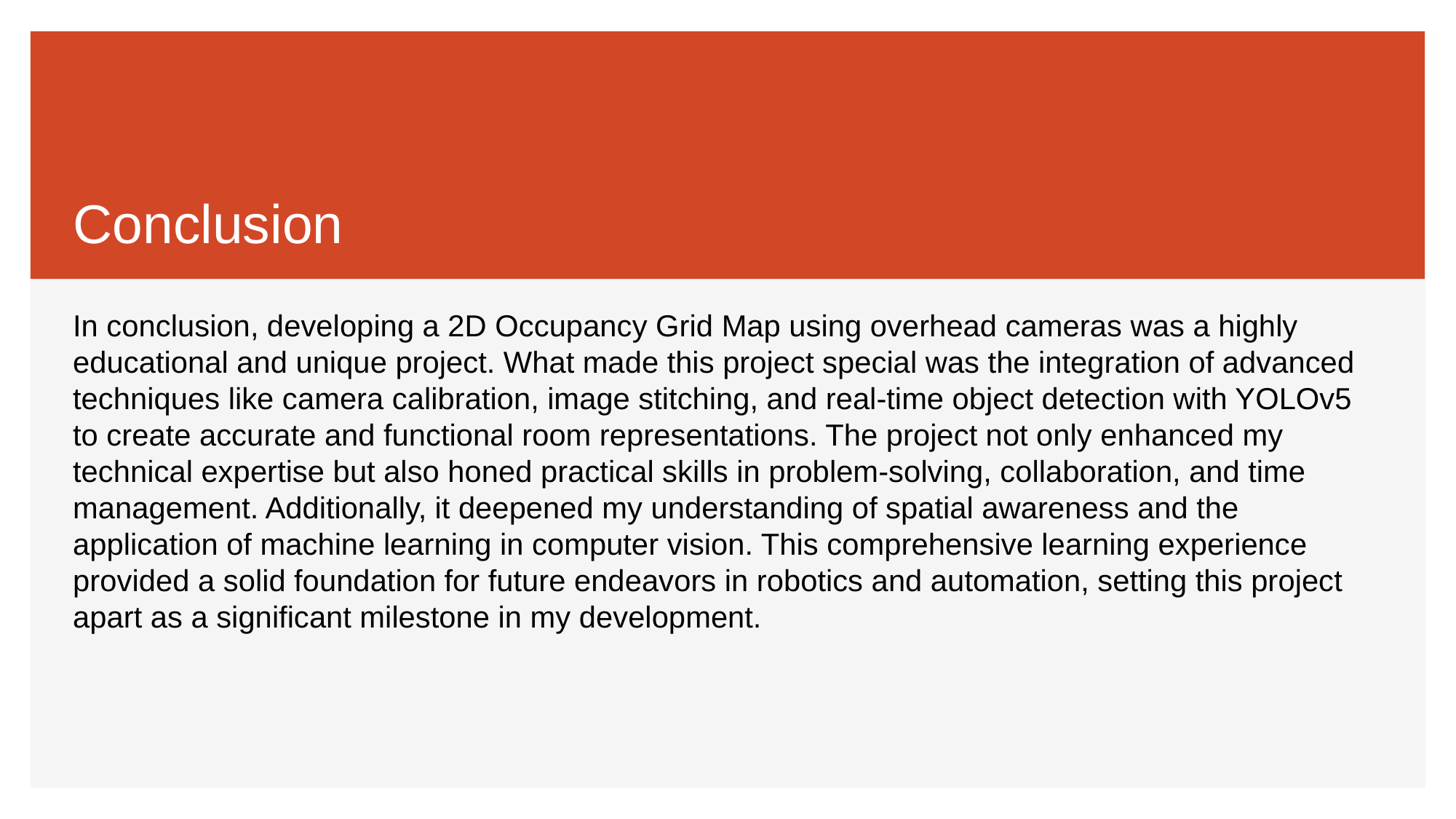

# Conclusion
In conclusion, developing a 2D Occupancy Grid Map using overhead cameras was a highly educational and unique project. What made this project special was the integration of advanced techniques like camera calibration, image stitching, and real-time object detection with YOLOv5 to create accurate and functional room representations. The project not only enhanced my technical expertise but also honed practical skills in problem-solving, collaboration, and time management. Additionally, it deepened my understanding of spatial awareness and the application of machine learning in computer vision. This comprehensive learning experience provided a solid foundation for future endeavors in robotics and automation, setting this project apart as a significant milestone in my development.